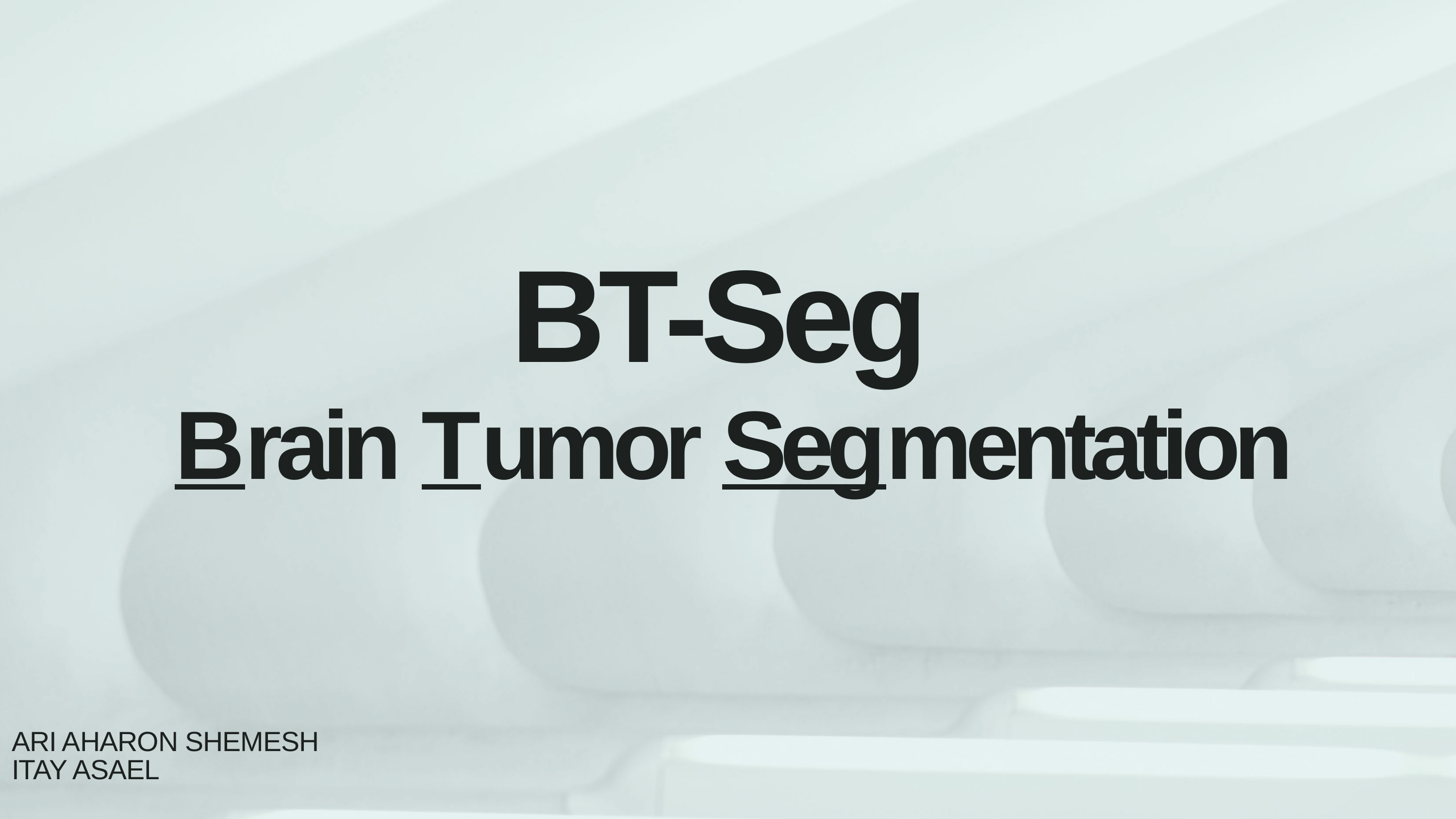

BT-Seg
Brain Tumor Segmentation
ARI AHARON SHEMESH
ITAY ASAEL